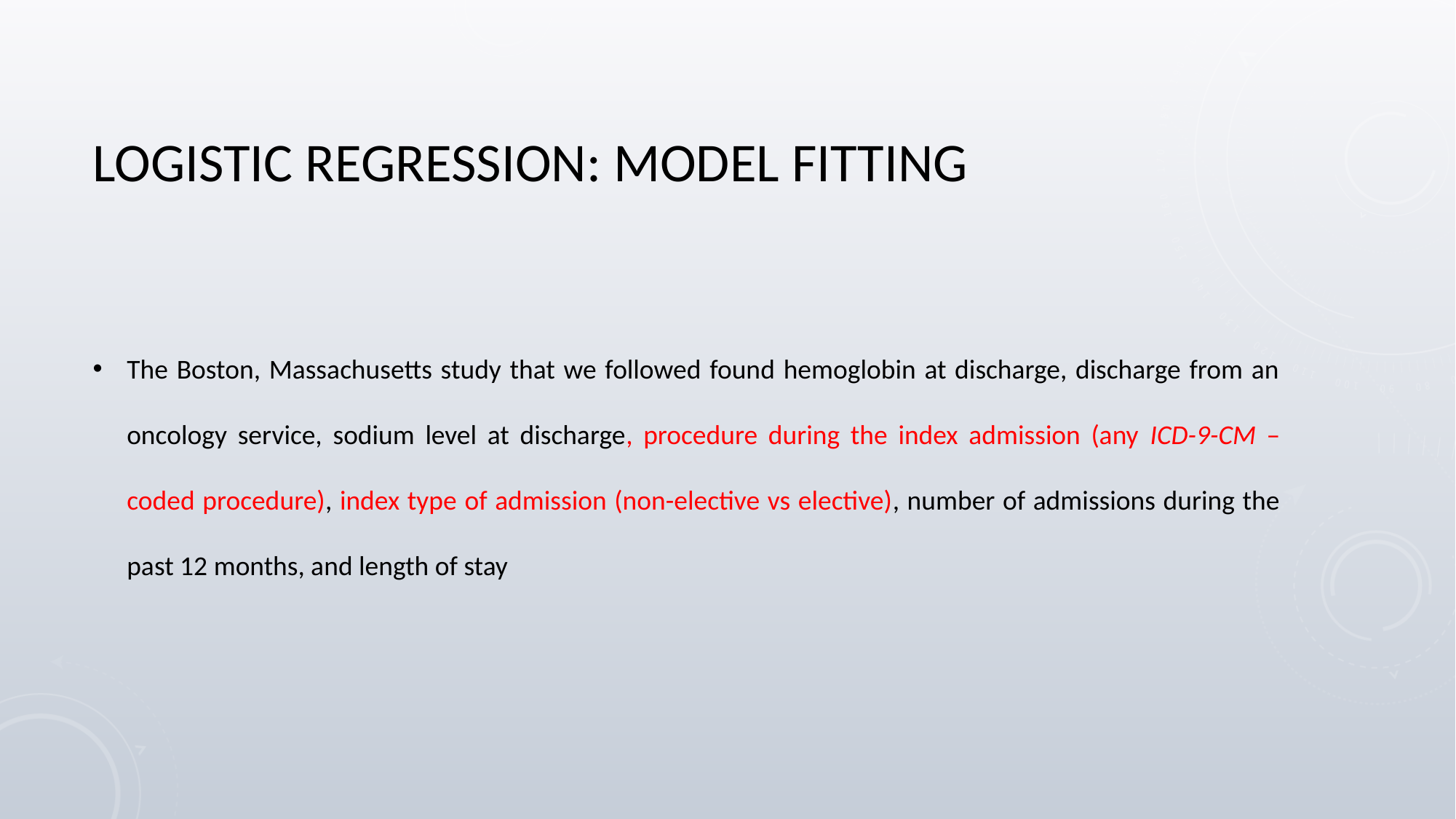

# Logistic regression: model fitting
The Boston, Massachusetts study that we followed found hemoglobin at discharge, discharge from an oncology service, sodium level at discharge, procedure during the index admission (any ICD-9-CM –coded procedure), index type of admission (non-elective vs elective), number of admissions during the past 12 months, and length of stay